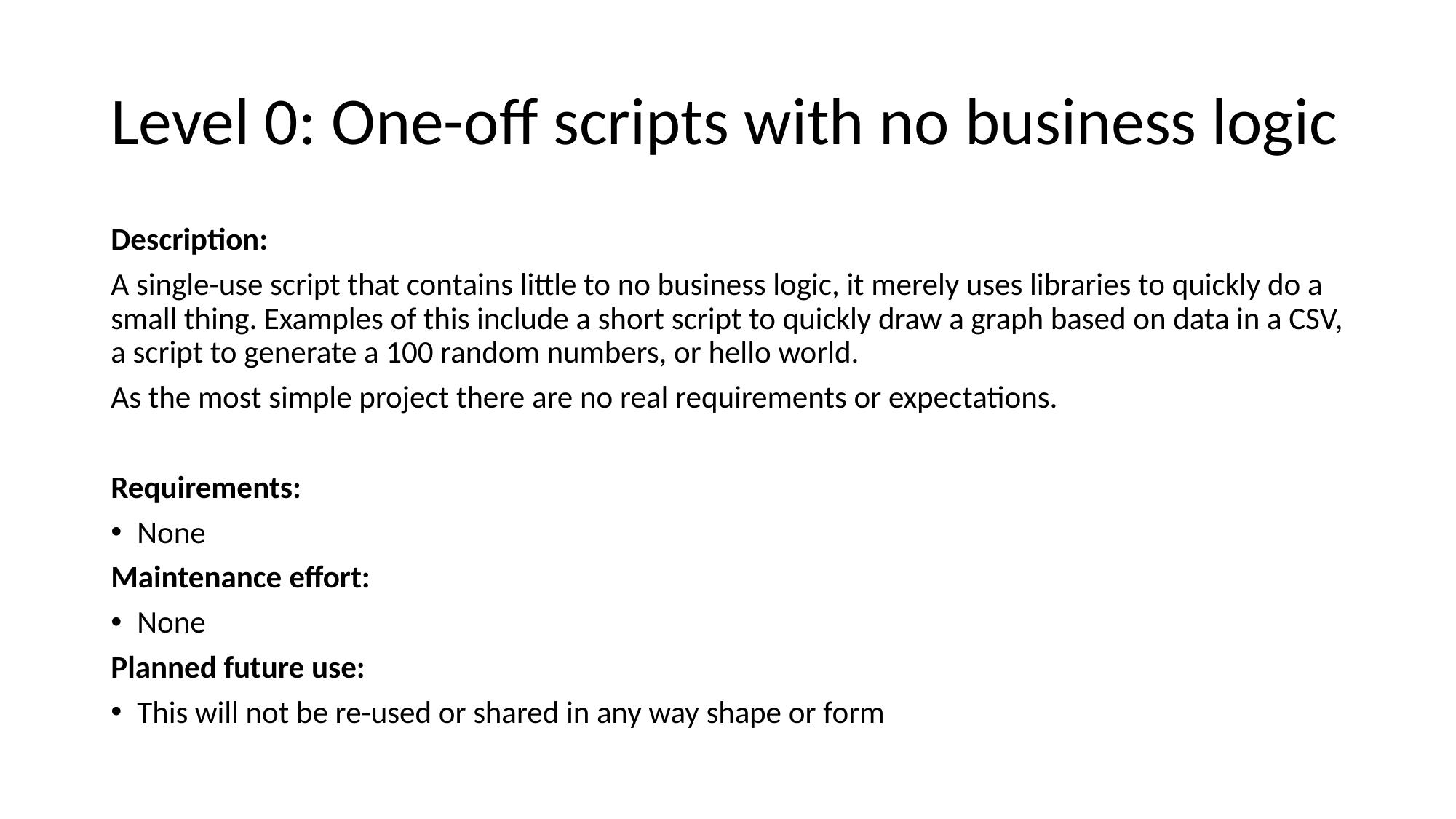

# Level 0: One-off scripts with no business logic
Description:
A single-use script that contains little to no business logic, it merely uses libraries to quickly do a small thing. Examples of this include a short script to quickly draw a graph based on data in a CSV, a script to generate a 100 random numbers, or hello world.
As the most simple project there are no real requirements or expectations.

Requirements:
None
Maintenance effort:
None
Planned future use:
This will not be re-used or shared in any way shape or form